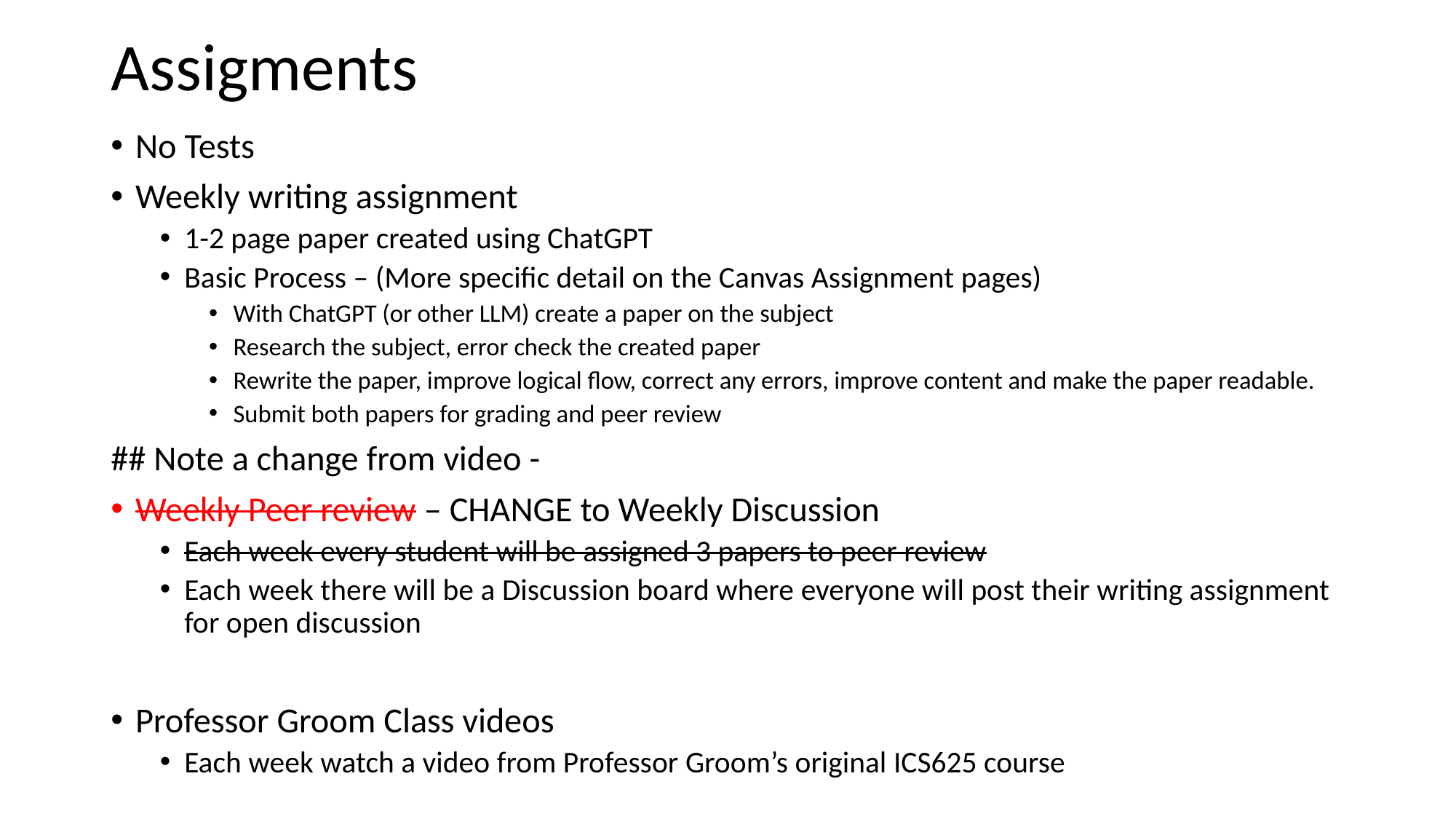

# Assigments
No Tests
Weekly writing assignment
1-2 page paper created using ChatGPT
Basic Process – (More specific detail on the Canvas Assignment pages)
With ChatGPT (or other LLM) create a paper on the subject
Research the subject, error check the created paper
Rewrite the paper, improve logical flow, correct any errors, improve content and make the paper readable.
Submit both papers for grading and peer review
## Note a change from video -
Weekly Peer review – CHANGE to Weekly Discussion
Each week every student will be assigned 3 papers to peer review
Each week there will be a Discussion board where everyone will post their writing assignment for open discussion

Professor Groom Class videos
Each week watch a video from Professor Groom’s original ICS625 course